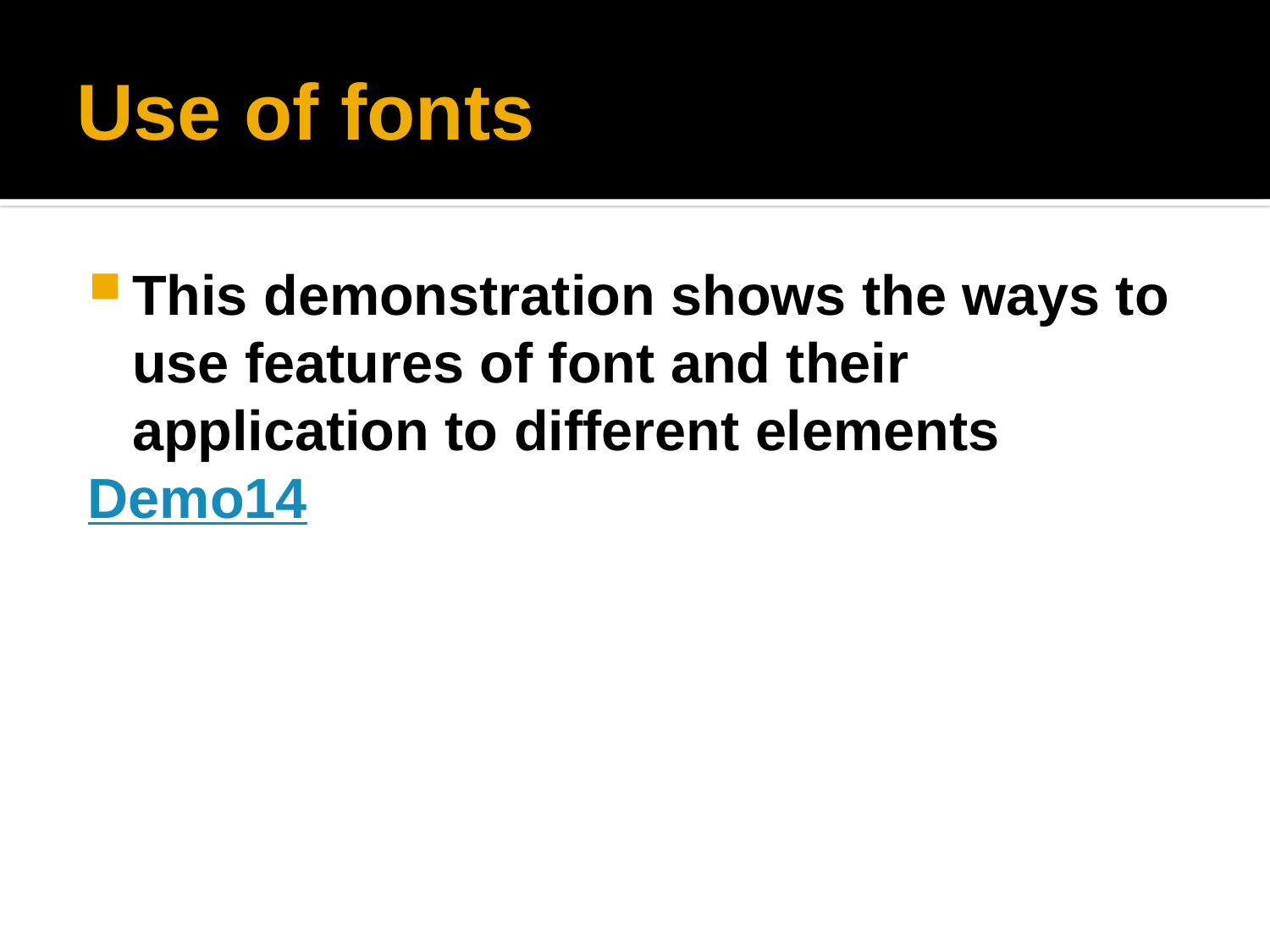

# Use of fonts
This demonstration shows the ways to use features of font and their application to different elements
Demo14